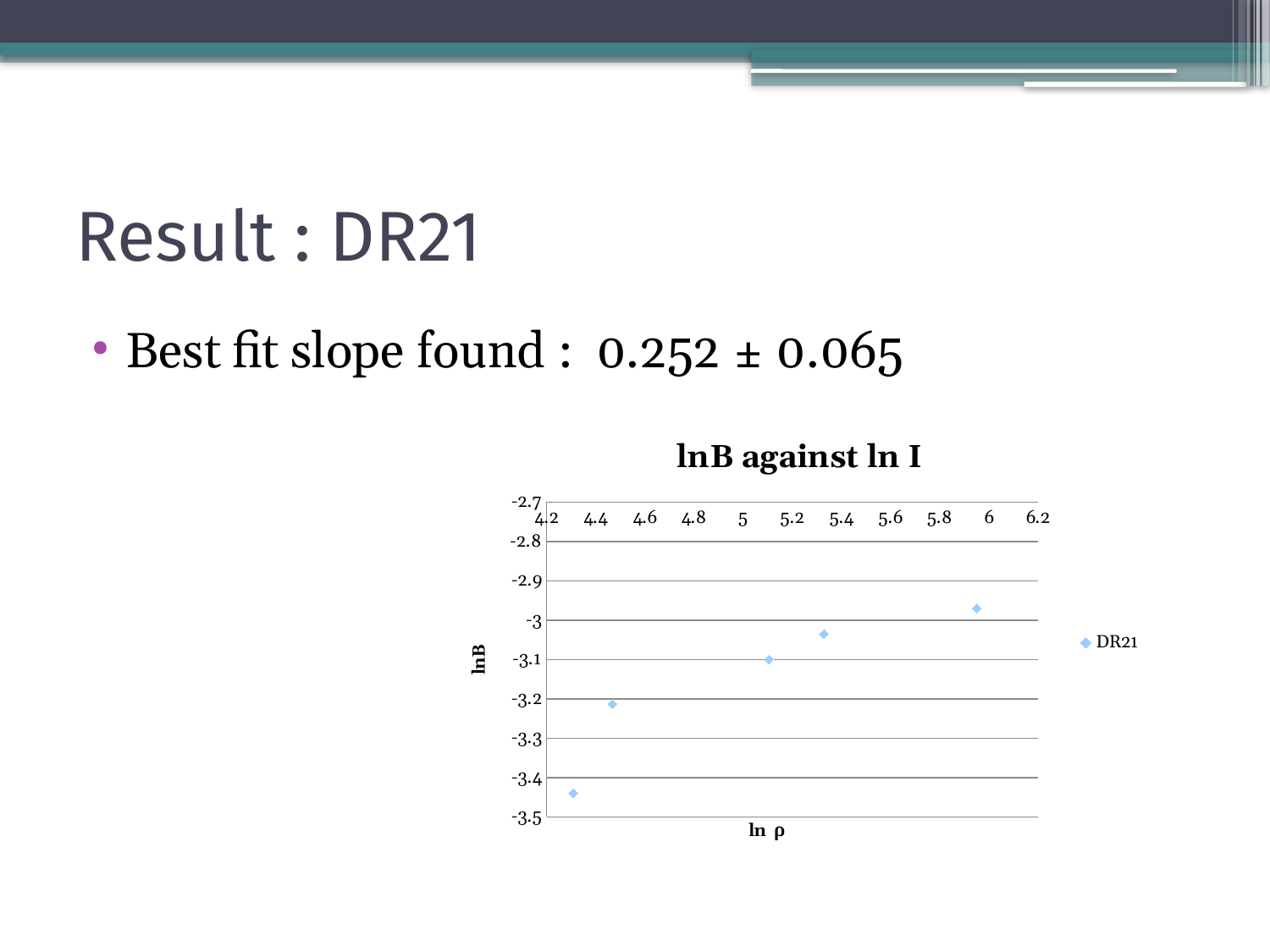

# Result : DR21
Best fit slope found :  0.252 ± 0.065

### Chart: lnB against ln I

| Category |  |
|---|---|